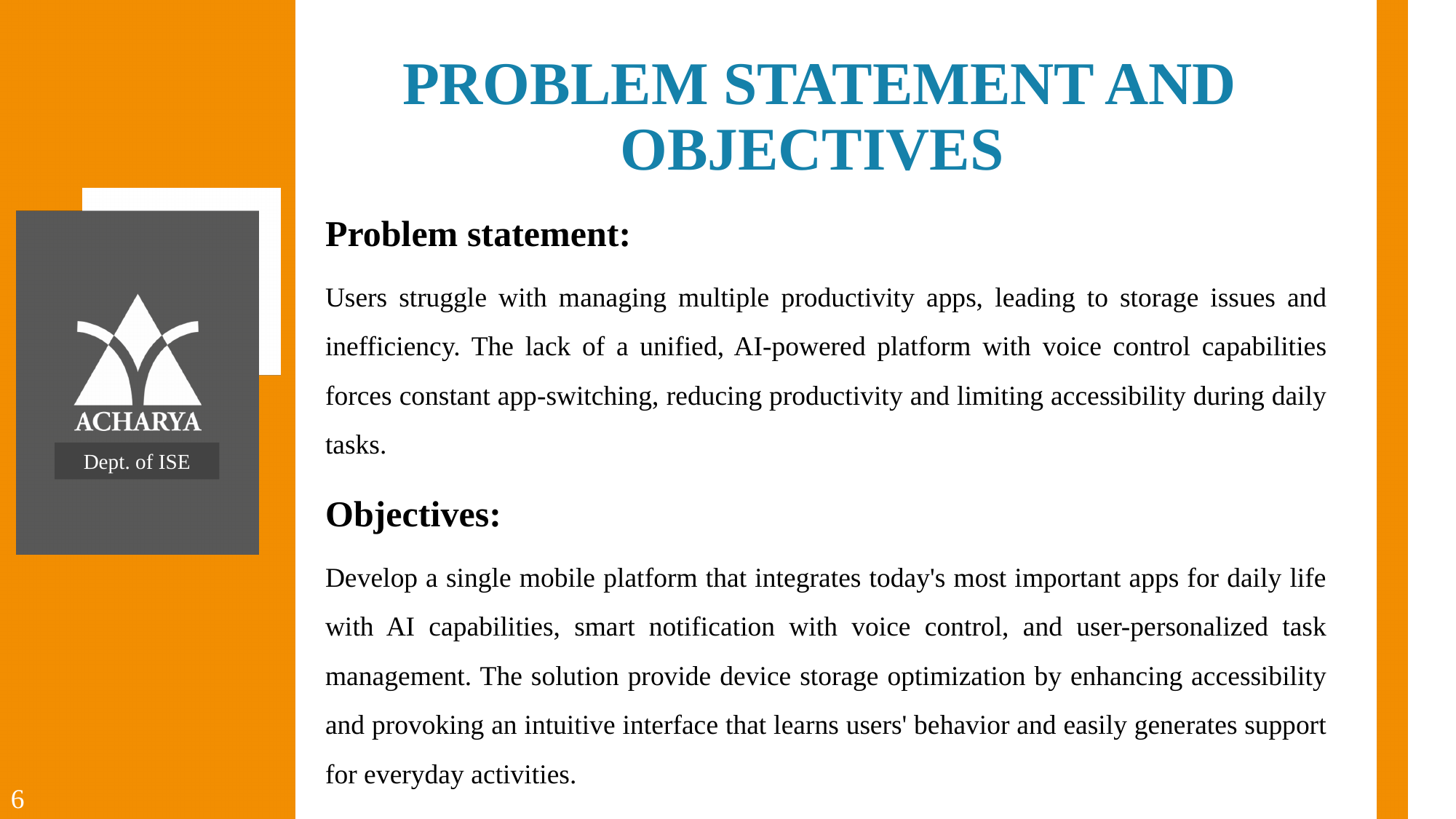

PROBLEM STATEMENT AND OBJECTIVES
Problem statement:
Users struggle with managing multiple productivity apps, leading to storage issues and inefficiency. The lack of a unified, AI-powered platform with voice control capabilities forces constant app-switching, reducing productivity and limiting accessibility during daily tasks.
Objectives:
Develop a single mobile platform that integrates today's most important apps for daily life with AI capabilities, smart notification with voice control, and user-personalized task management. The solution provide device storage optimization by enhancing accessibility and provoking an intuitive interface that learns users' behavior and easily generates support for everyday activities.

Dept. of ISE
6